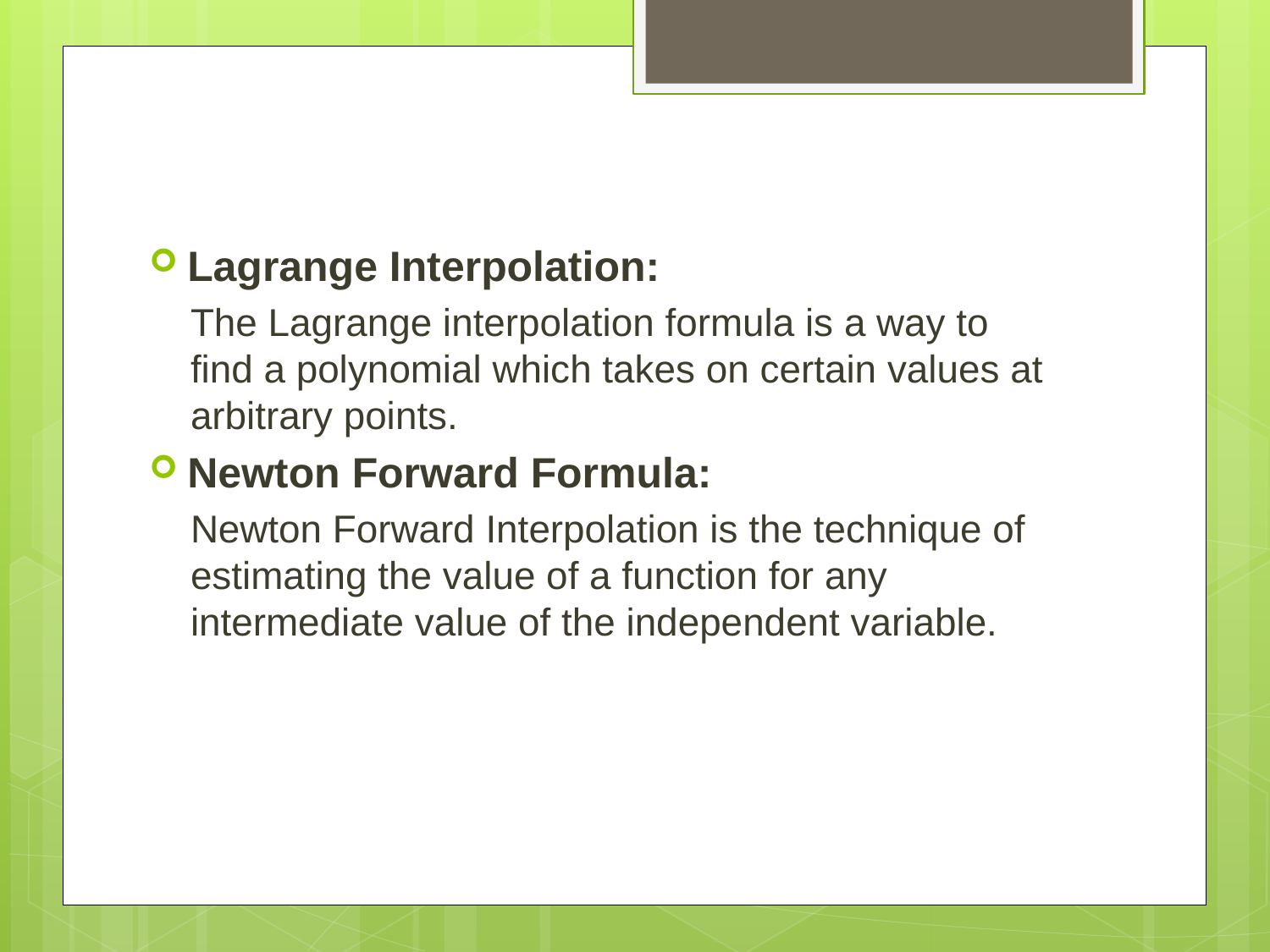

Lagrange Interpolation:
The Lagrange interpolation formula is a way to find a polynomial which takes on certain values at arbitrary points.
Newton Forward Formula:
Newton Forward Interpolation is the technique of estimating the value of a function for any intermediate value of the independent variable.